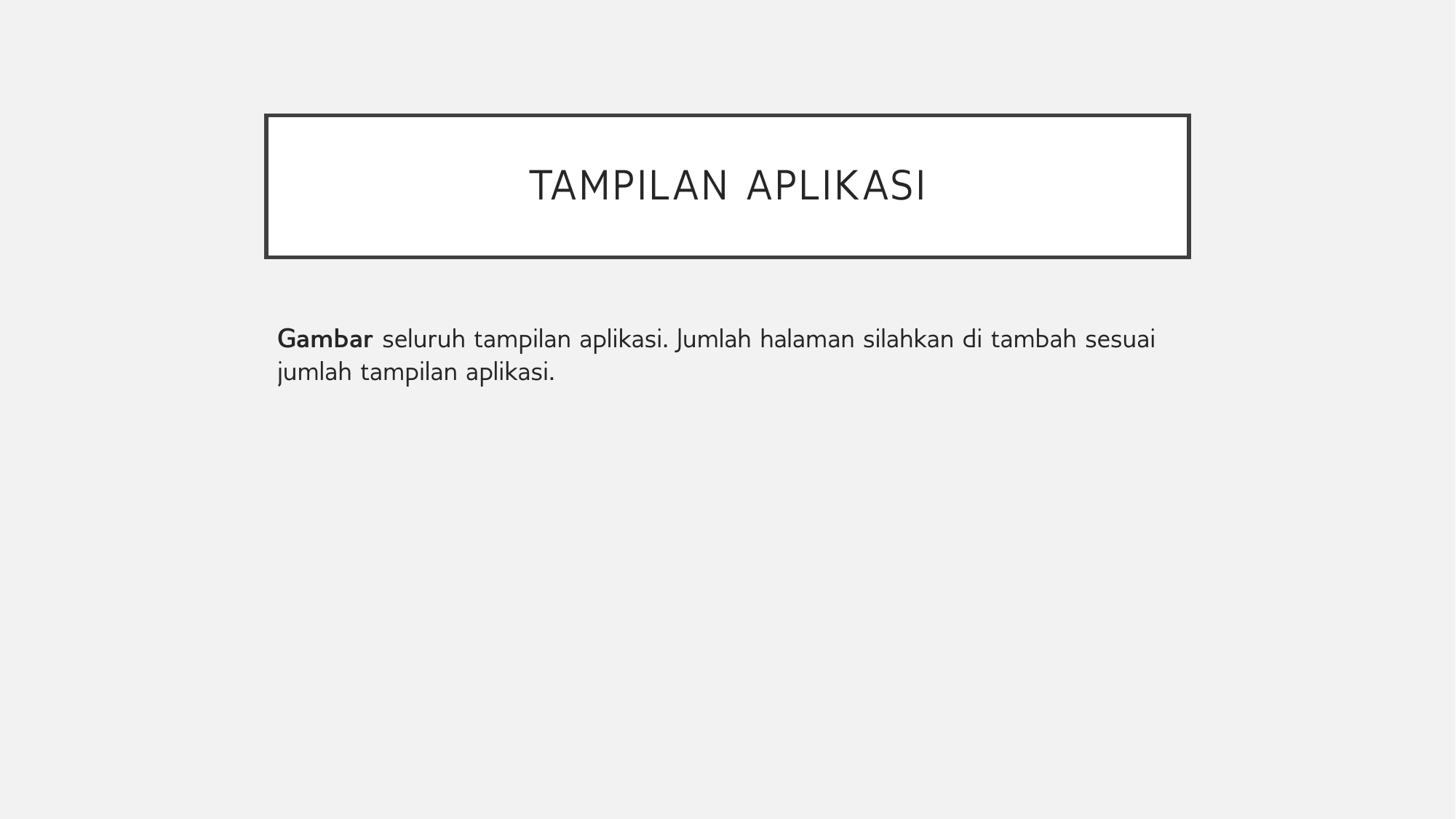

# Tampilan APlikasi
Gambar seluruh tampilan aplikasi. Jumlah halaman silahkan di tambah sesuai jumlah tampilan aplikasi.